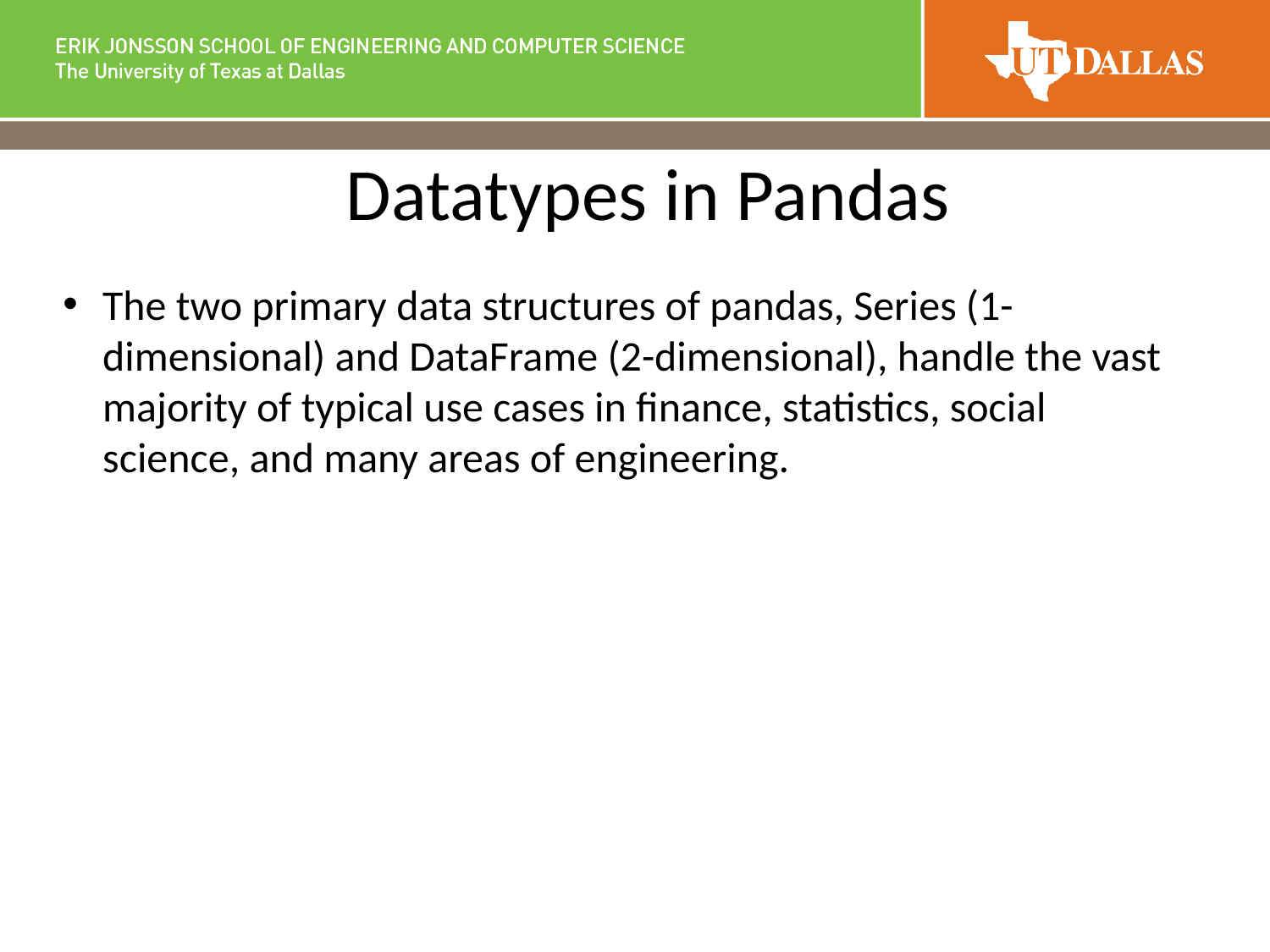

# Datatypes in Pandas
The two primary data structures of pandas, Series (1-dimensional) and DataFrame (2-dimensional), handle the vast majority of typical use cases in finance, statistics, social science, and many areas of engineering.